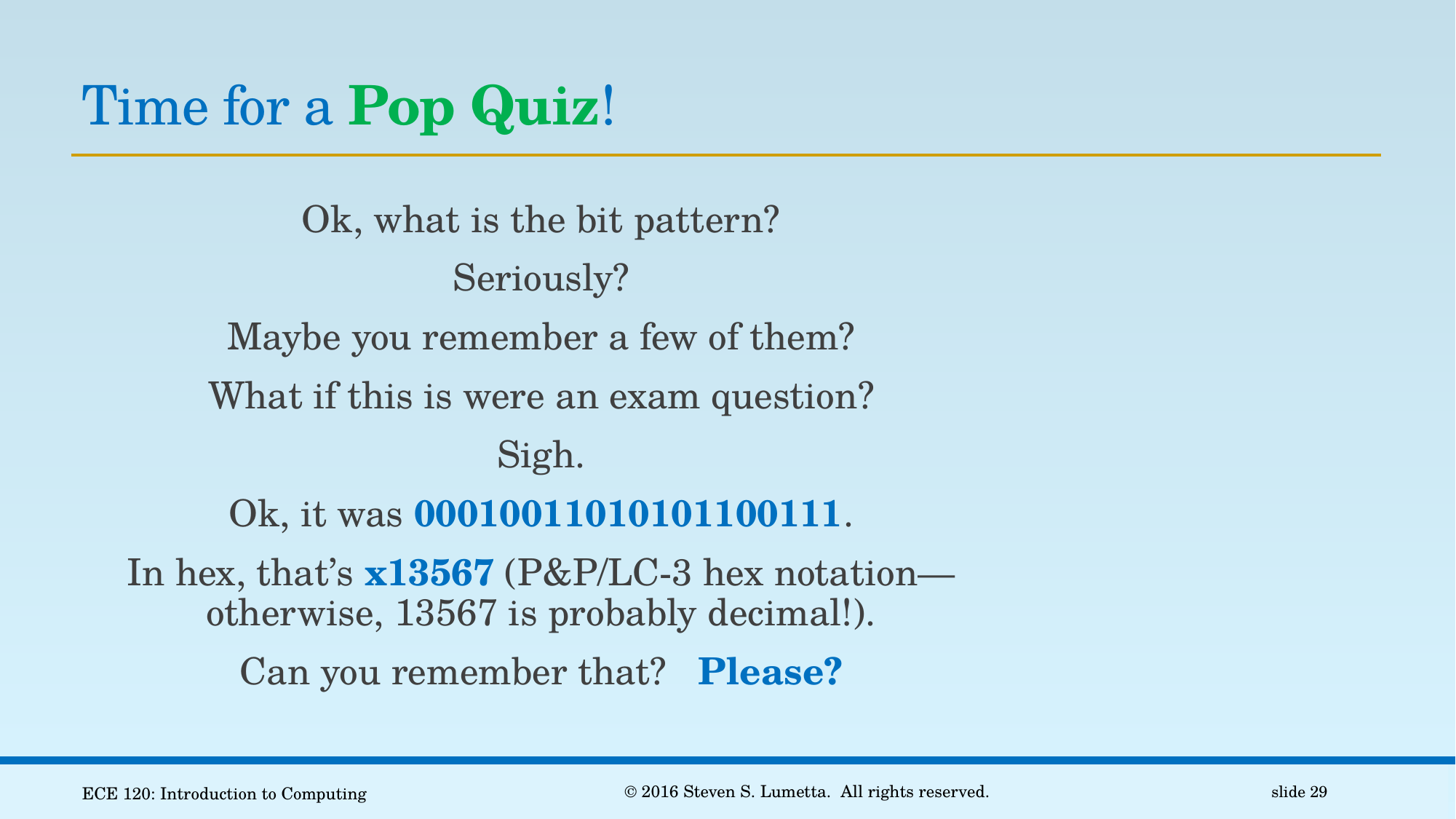

# Time for a Pop Quiz!
Ok, what is the bit pattern?
Seriously?
Maybe you remember a few of them?
What if this is were an exam question?
Sigh.
Ok, it was 00010011010101100111.
In hex, that’s x13567 (P&P/LC-3 hex notation—otherwise, 13567 is probably decimal!).
Can you remember that?   Please?
ECE 120: Introduction to Computing
© 2016 Steven S. Lumetta.  All rights reserved.
slide 29